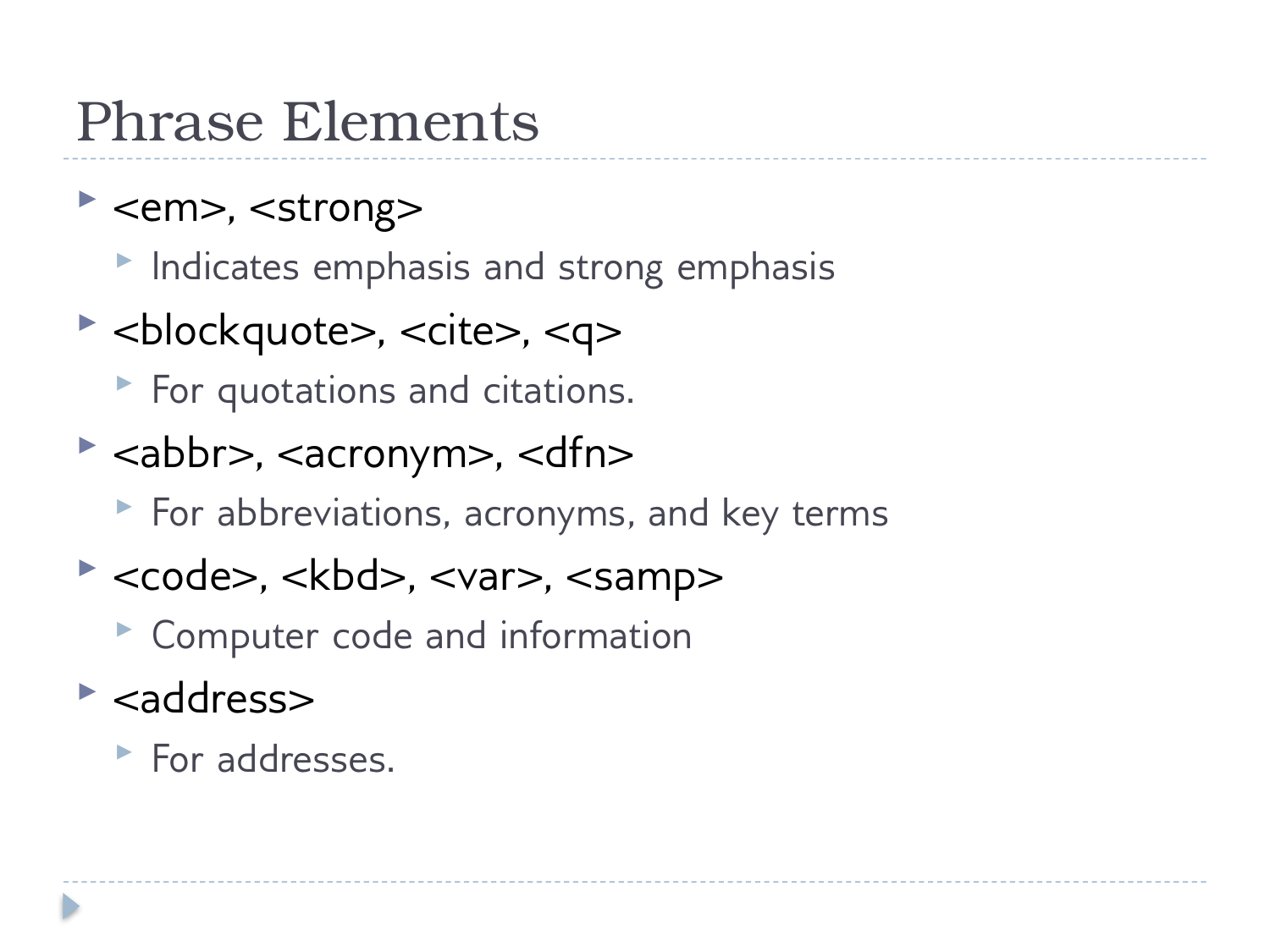

# Phrase Elements
<em>, <strong>
Indicates emphasis and strong emphasis
<blockquote>, <cite>, <q>
For quotations and citations.
<abbr>, <acronym>, <dfn>
For abbreviations, acronyms, and key terms
<code>, <kbd>, <var>, <samp>
Computer code and information
<address>
For addresses.